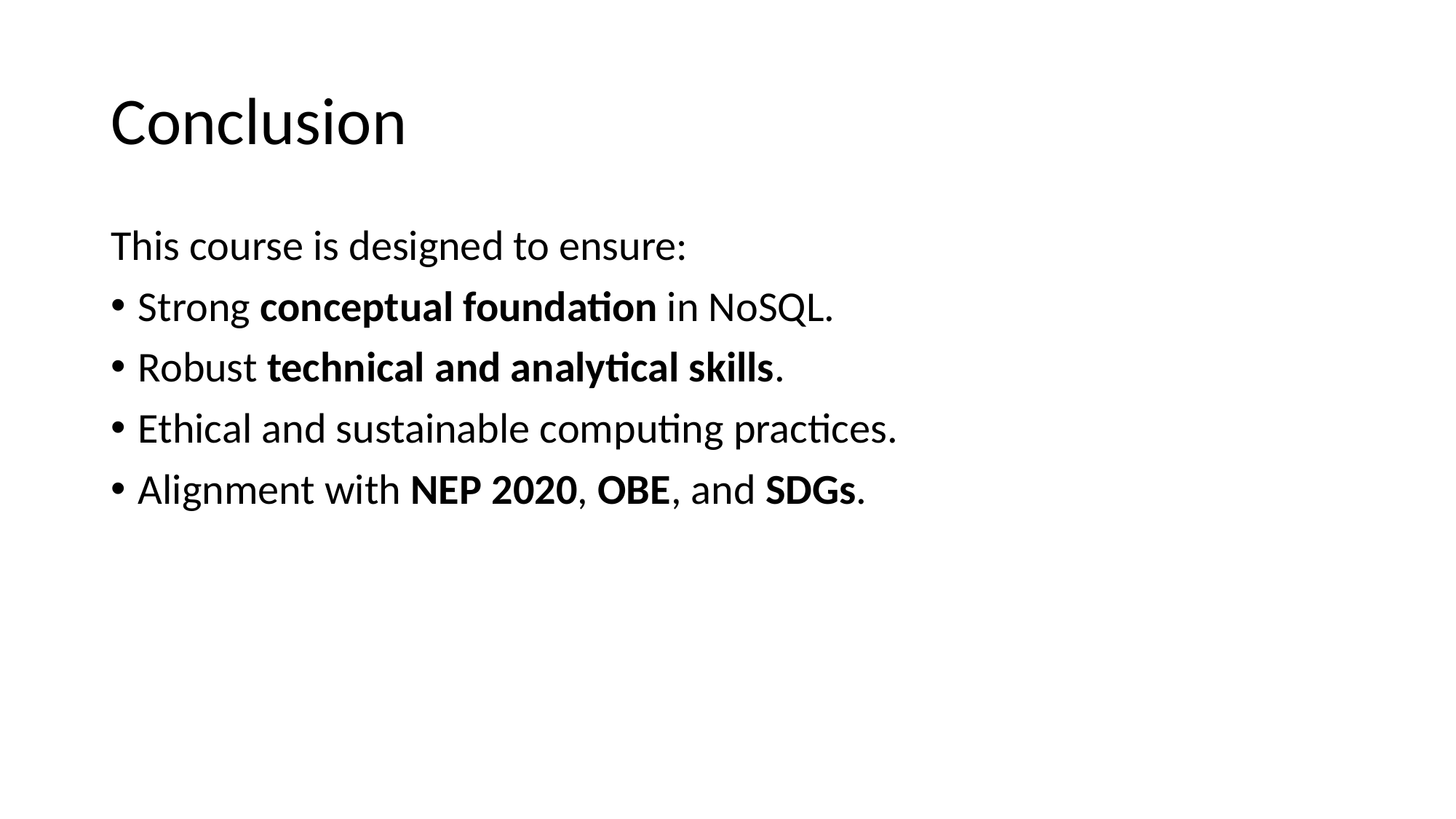

# Conclusion
This course is designed to ensure:
Strong conceptual foundation in NoSQL.
Robust technical and analytical skills.
Ethical and sustainable computing practices.
Alignment with NEP 2020, OBE, and SDGs.